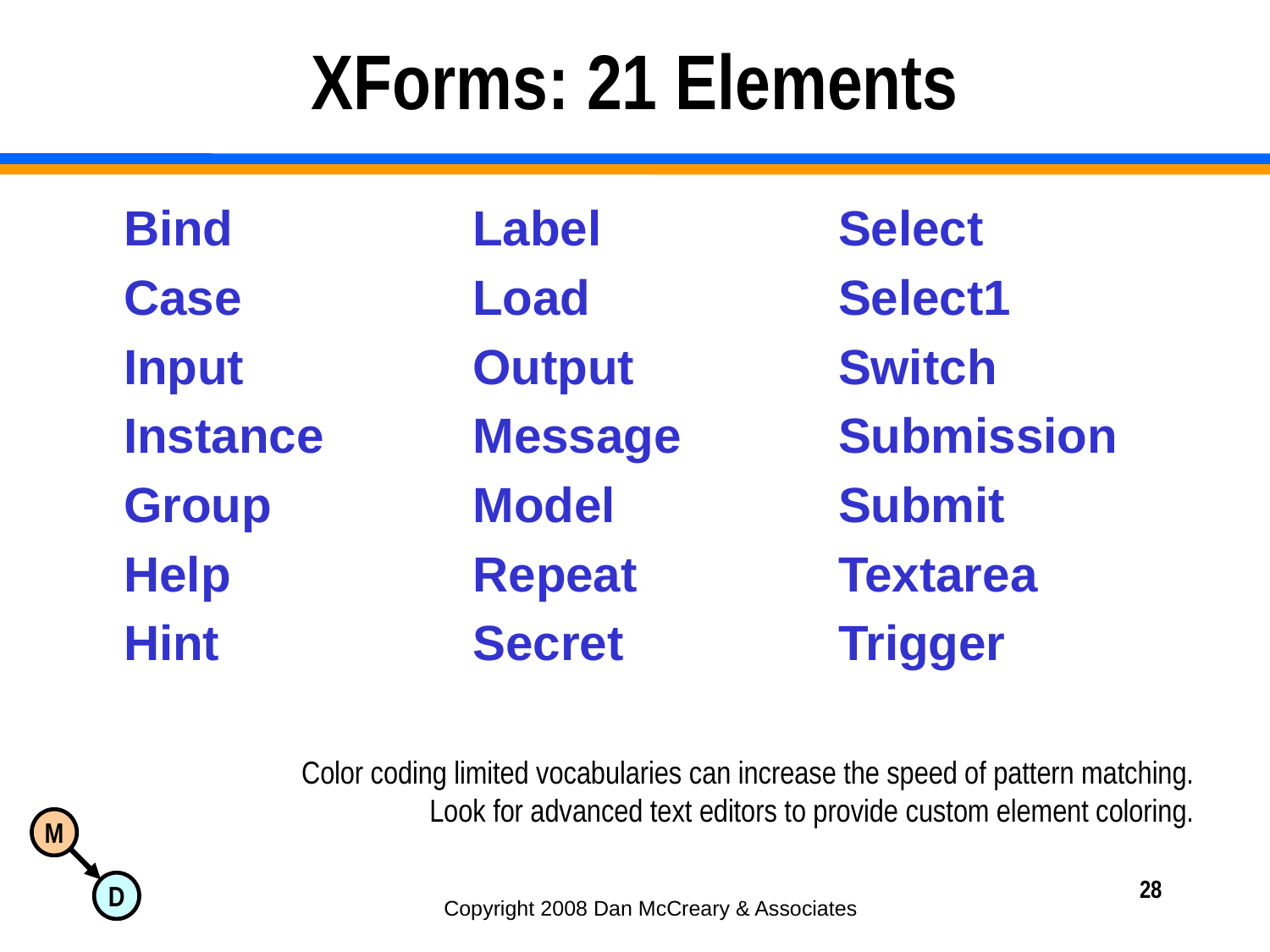

# XForms: 21 Elements
Bind
Case
Input
Instance
Group
Help
Hint

Label
Load
Output
Message
Model
Repeat
Secret
Select
Select1
Switch
Submission
Submit
Textarea
Trigger
Color coding limited vocabularies can increase the speed of pattern matching.
Look for advanced text editors to provide custom element coloring.

28
Copyright 2008 Dan McCreary & Associates